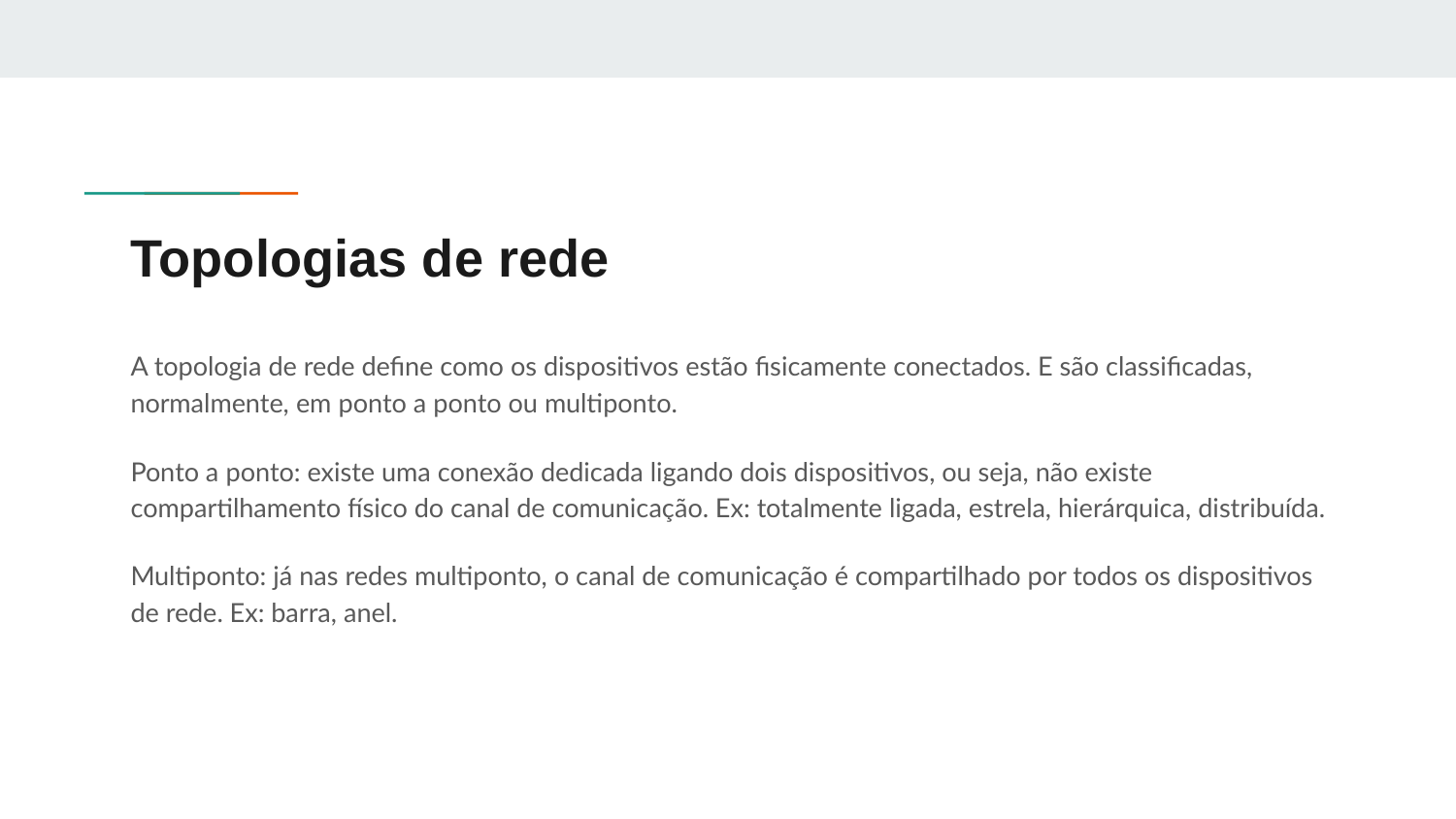

# Topologias de rede
A topologia de rede define como os dispositivos estão fisicamente conectados. E são classificadas, normalmente, em ponto a ponto ou multiponto.
Ponto a ponto: existe uma conexão dedicada ligando dois dispositivos, ou seja, não existe compartilhamento físico do canal de comunicação. Ex: totalmente ligada, estrela, hierárquica, distribuída.
Multiponto: já nas redes multiponto, o canal de comunicação é compartilhado por todos os dispositivos de rede. Ex: barra, anel.